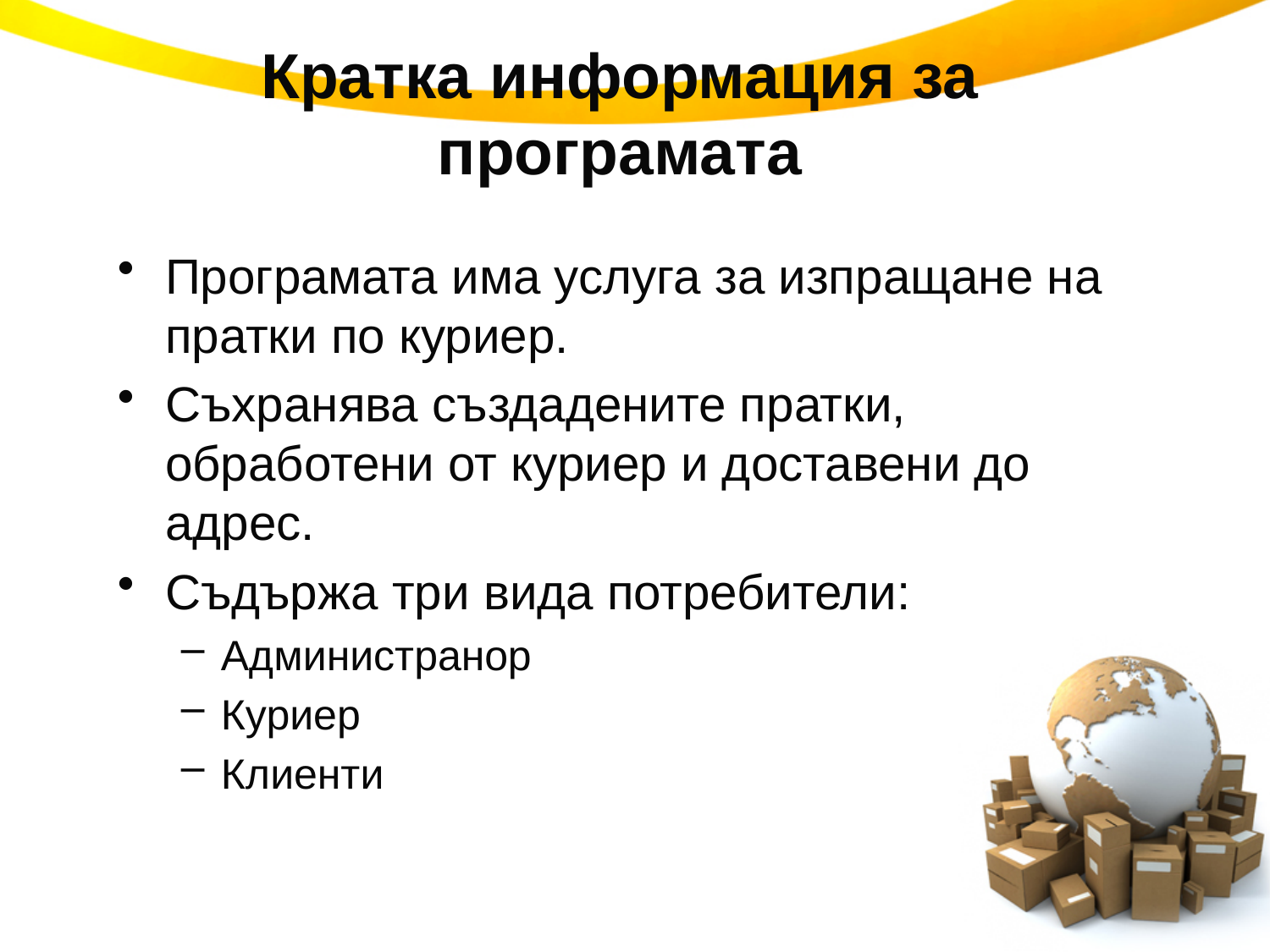

# Кратка информация за програмата
Програмата има услуга за изпращане на пратки по куриер.
Съхранява създадените пратки, обработени от куриер и доставени до адрес.
Съдържа три вида потребители:
Администранор
Куриер
Клиенти